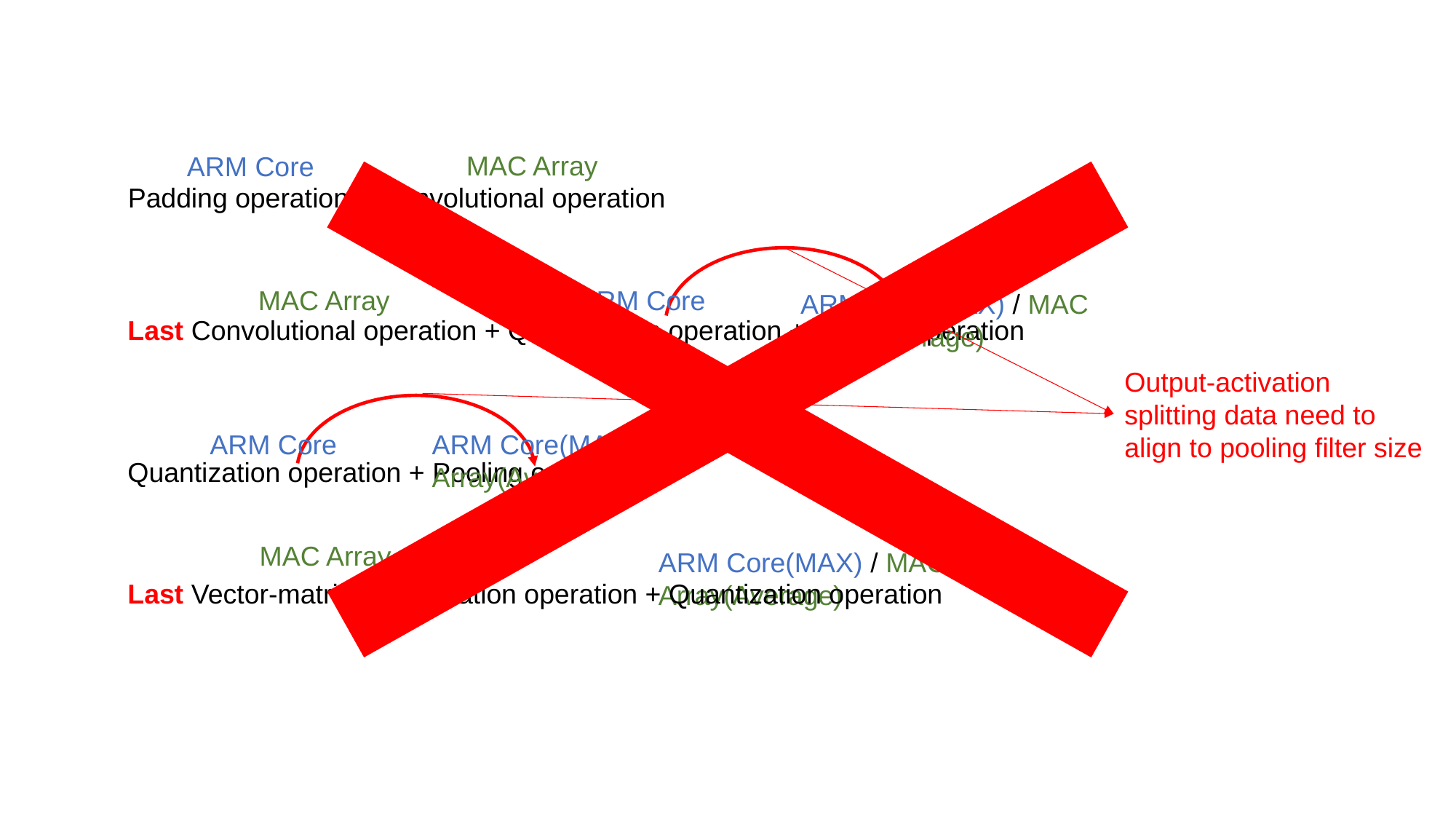

MAC Array
ARM Core
Padding operation + Convolutional operation

MAC Array
ARM Core
ARM Core(MAX) / MAC Array(Average)
Last Convolutional operation + Quantization operation + Pooling operation
Output-activation splitting data need to align to pooling filter size

ARM Core
ARM Core(MAX) / MAC Array(Average)
Quantization operation + Pooling operation
MAC Array
ARM Core(MAX) / MAC Array(Average)
Last Vector-matrix multiplication operation + Quantization operation